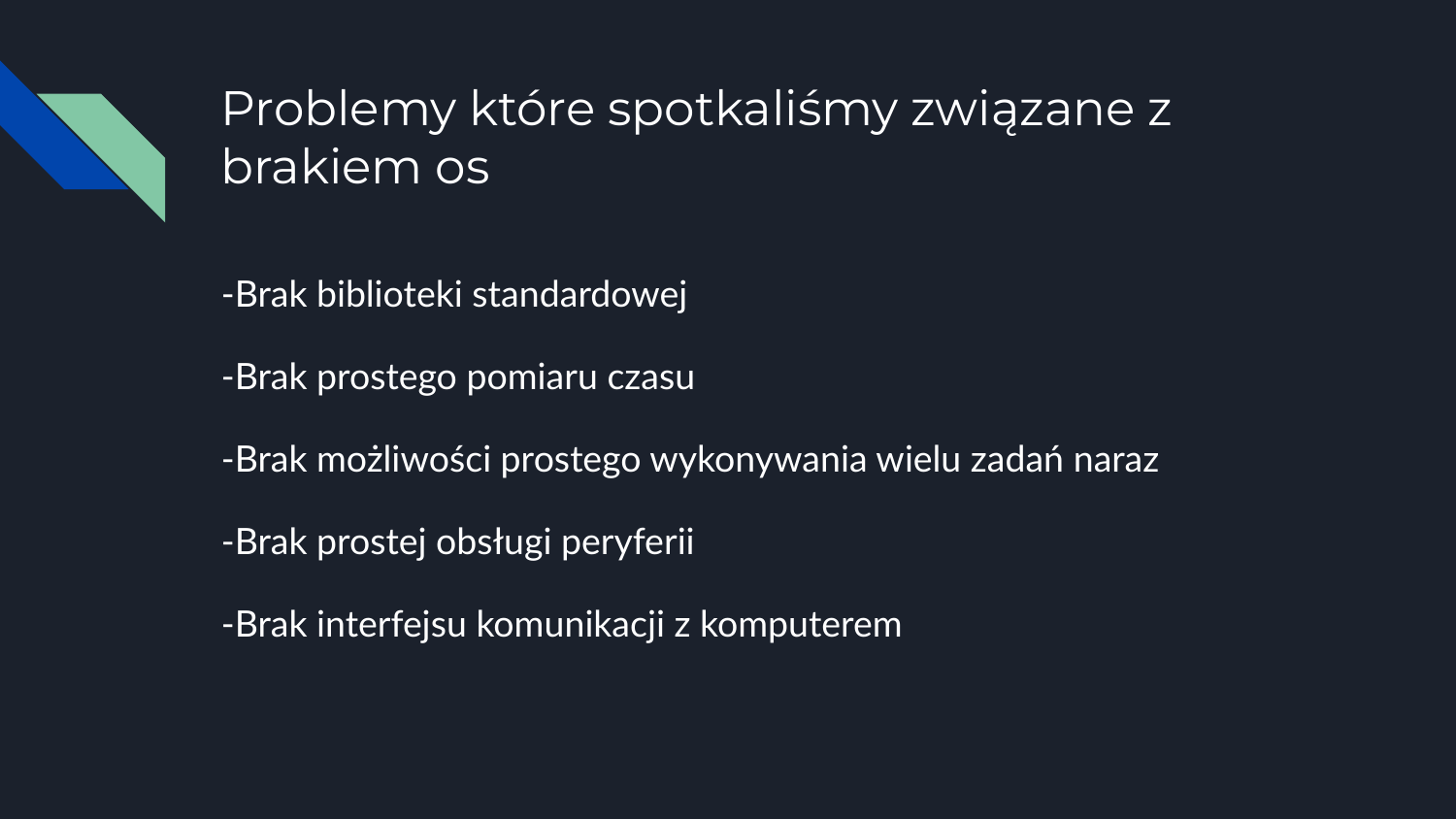

# Problemy które spotkaliśmy związane z brakiem os
-Brak biblioteki standardowej
-Brak prostego pomiaru czasu
-Brak możliwości prostego wykonywania wielu zadań naraz
-Brak prostej obsługi peryferii
-Brak interfejsu komunikacji z komputerem